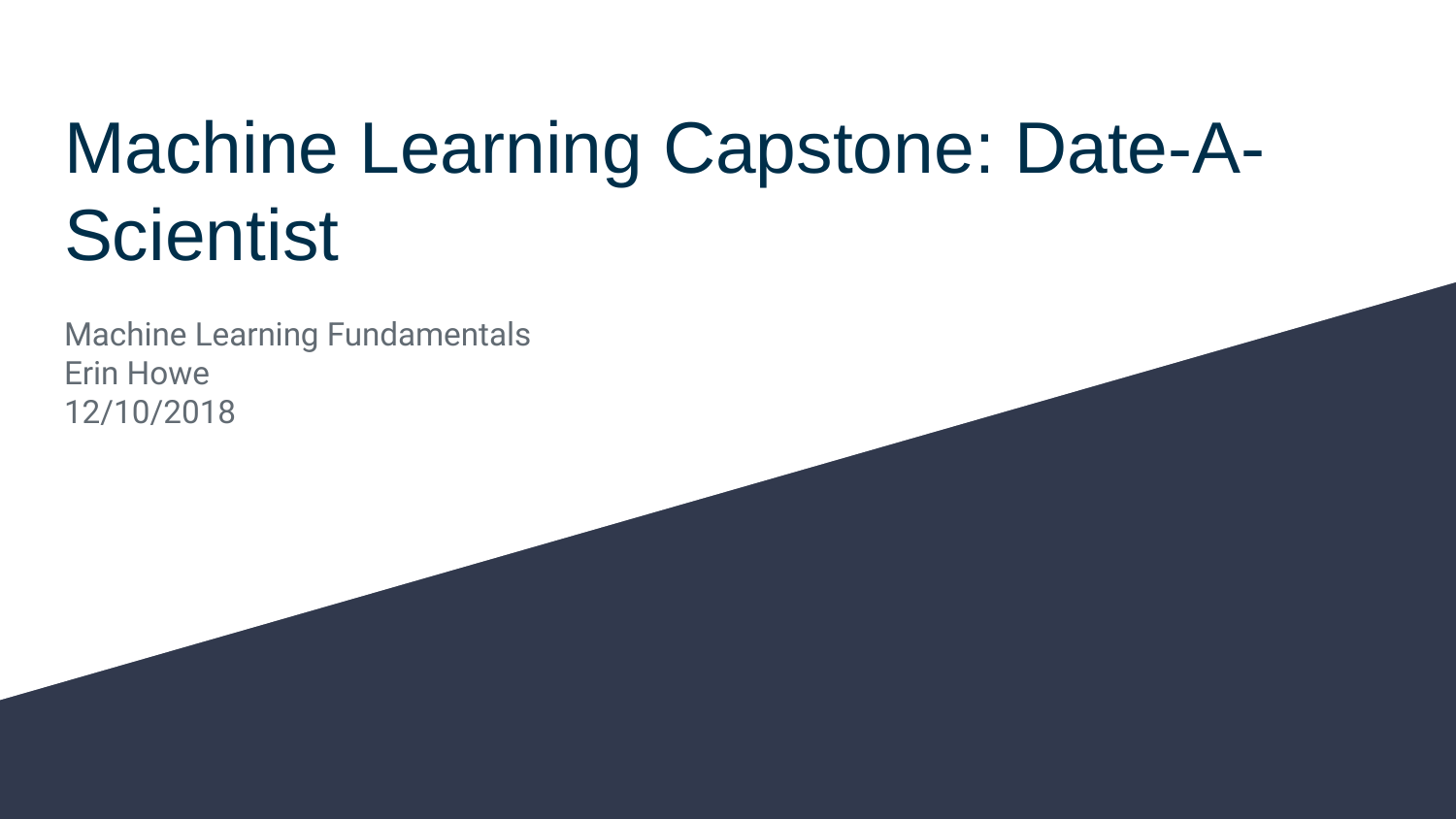

# Machine Learning Capstone: Date-A-Scientist
Machine Learning Fundamentals
Erin Howe
12/10/2018